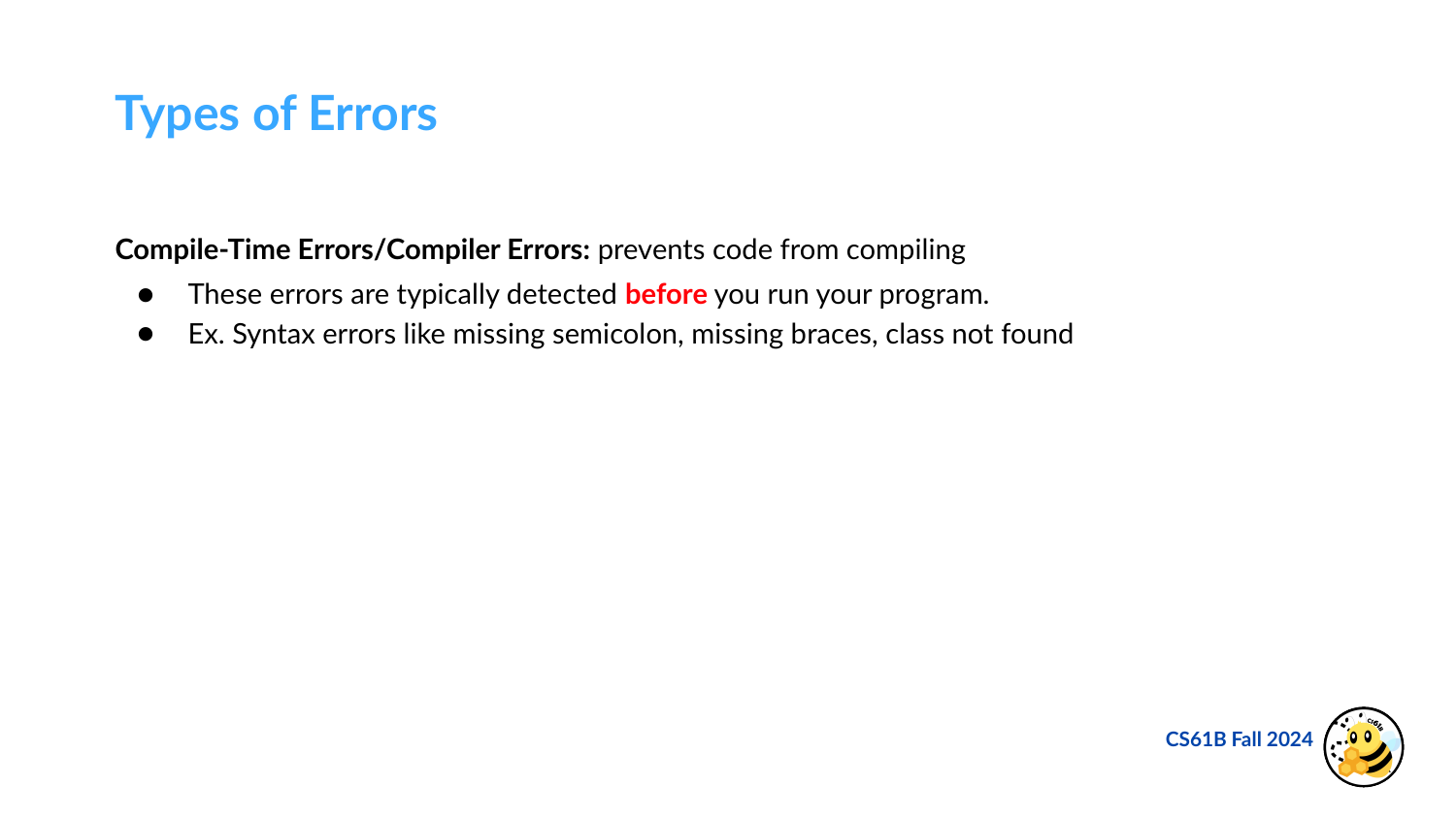

Types of Errors
Compile-Time Errors/Compiler Errors: prevents code from compiling
These errors are typically detected before you run your program.
Ex. Syntax errors like missing semicolon, missing braces, class not found